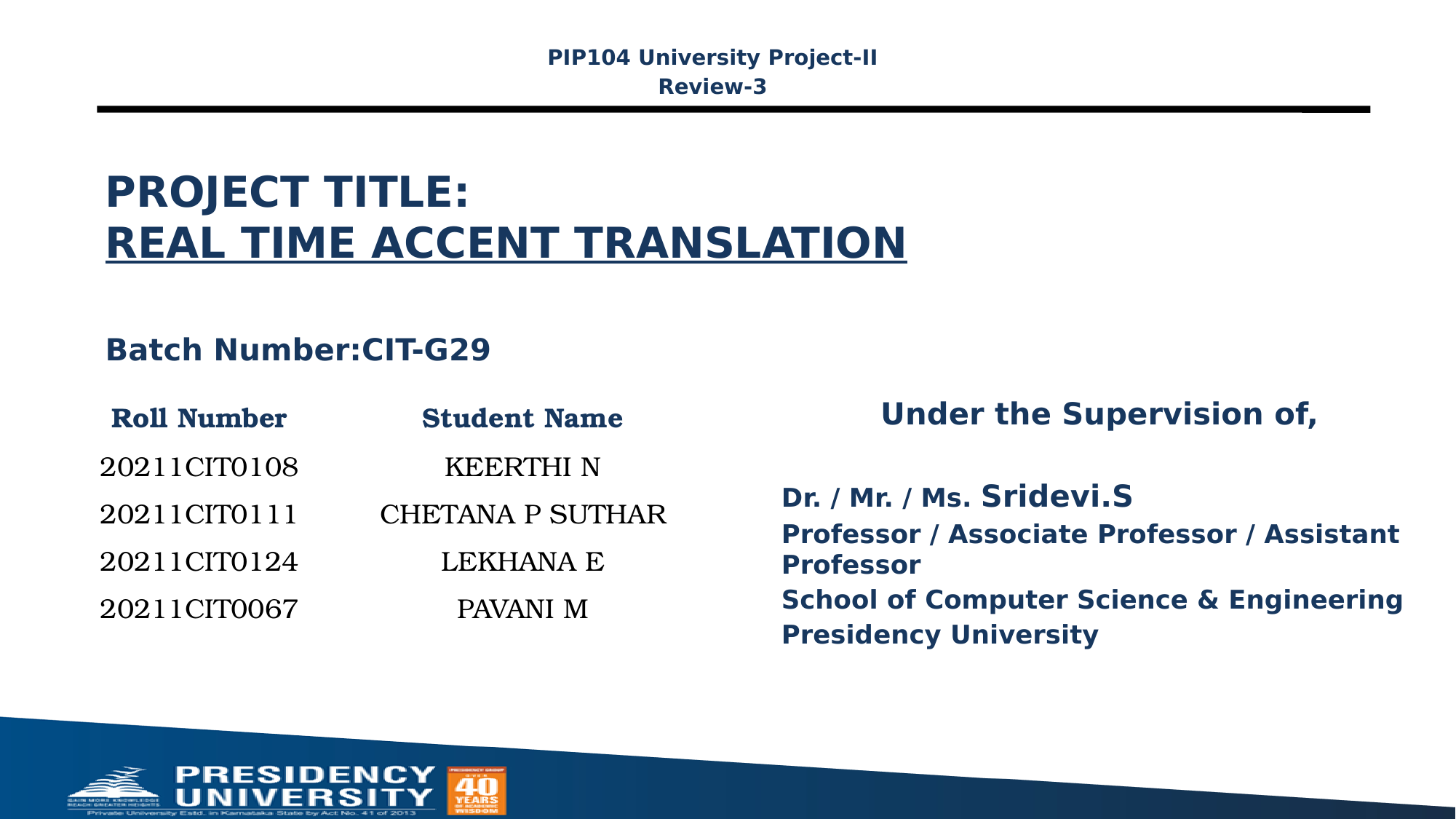

PIP104 University Project-II
Review-3
# PROJECT TITLE: REAL TIME ACCENT TRANSLATION
Batch Number:CIT-G29

Under the Supervision of,

Dr. / Mr. / Ms. Sridevi.S
Professor / Associate Professor / Assistant Professor
School of Computer Science & Engineering
Presidency University

| Roll Number | Student Name |
| --- | --- |
| 20211CIT0108 | KEERTHI N |
| 20211CIT0111 | CHETANA P SUTHAR |
| 20211CIT0124 | LEKHANA E |
| 20211CIT0067 | PAVANI M |
|  |  |